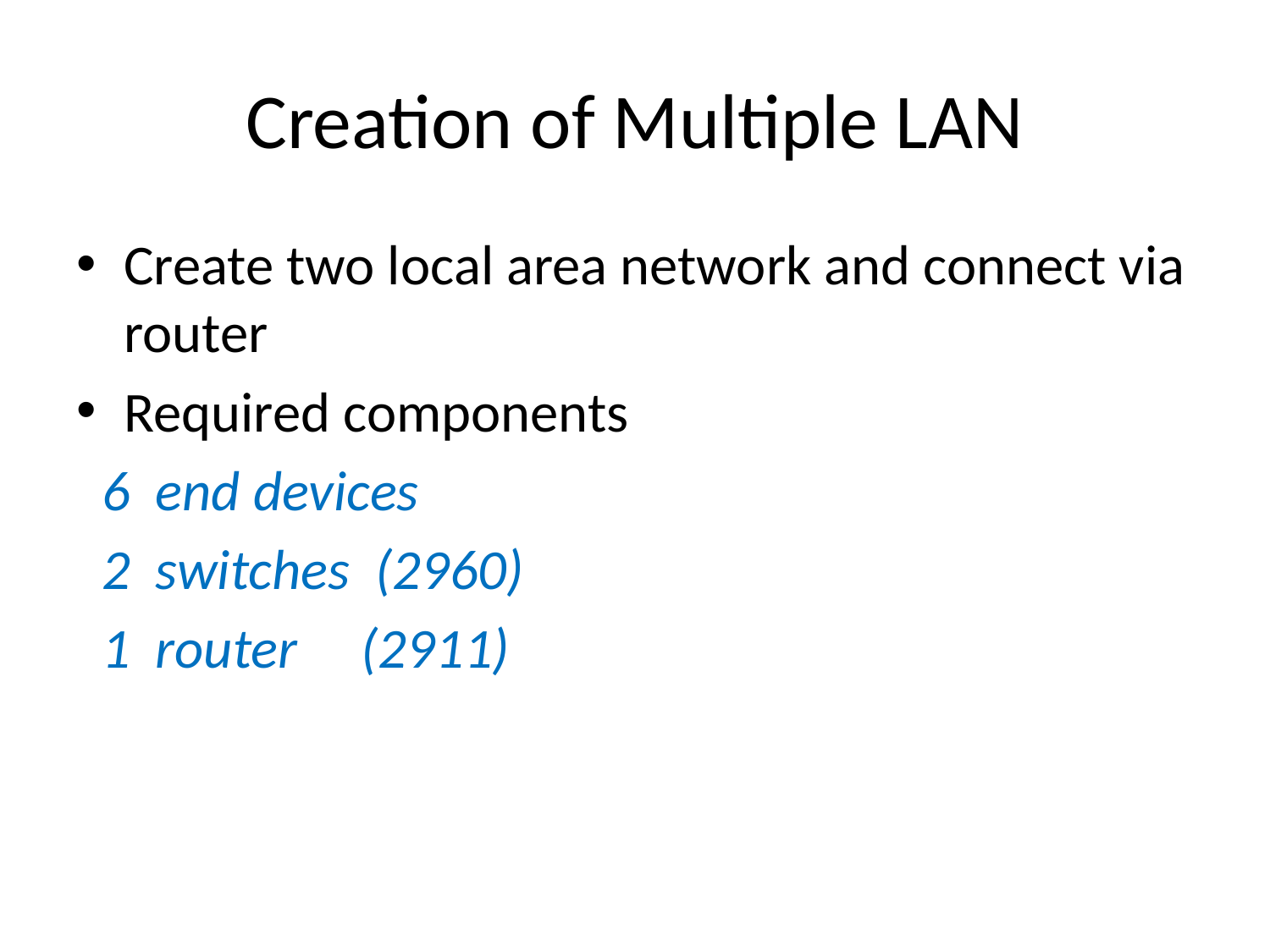

# Creation of Multiple LAN
Create two local area network and connect via router
Required components
  6  end devices
  2  switches  (2960)
  1  router     (2911)